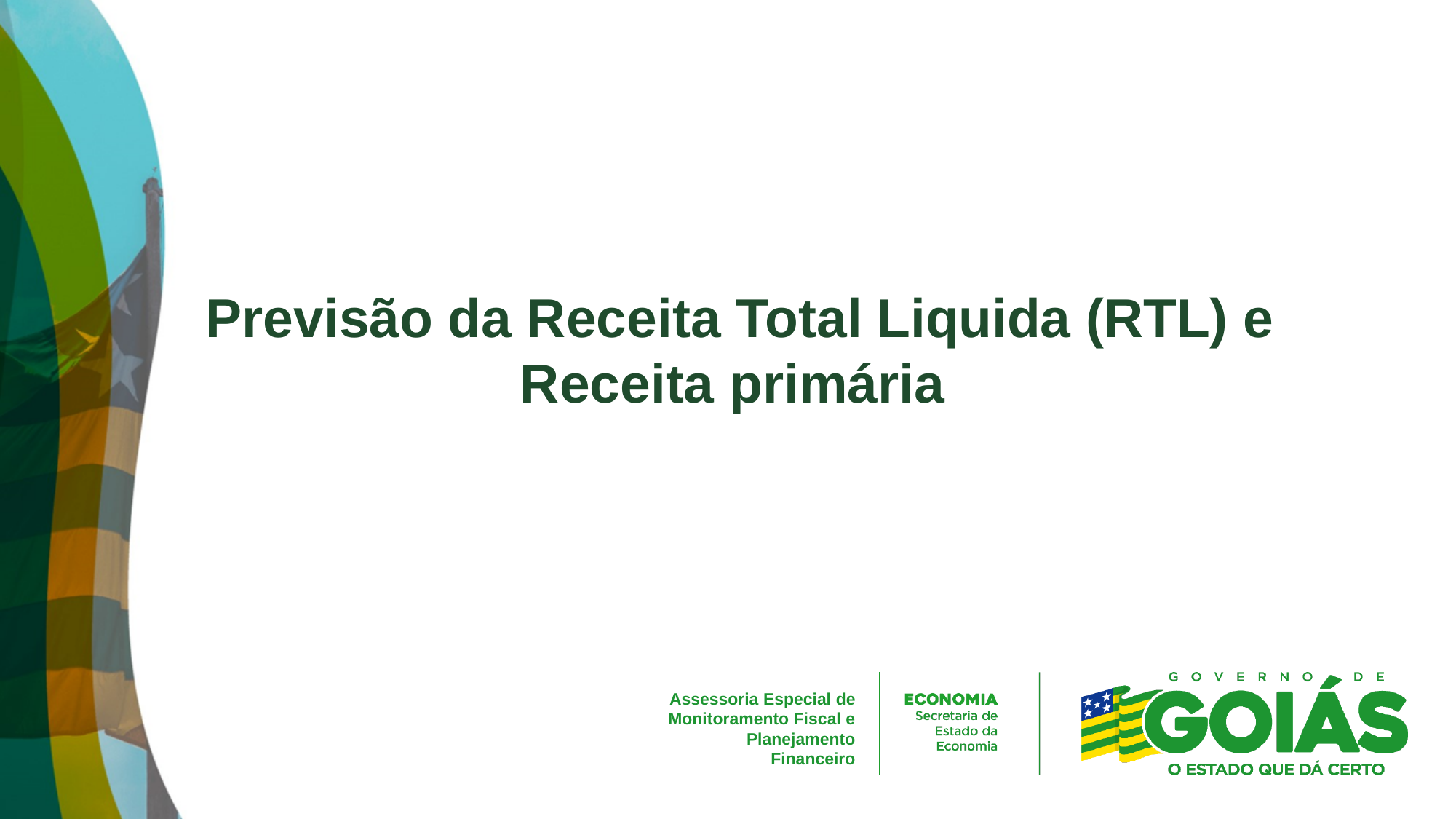

# Previsão da Receita Total Liquida (RTL) e Receita primária